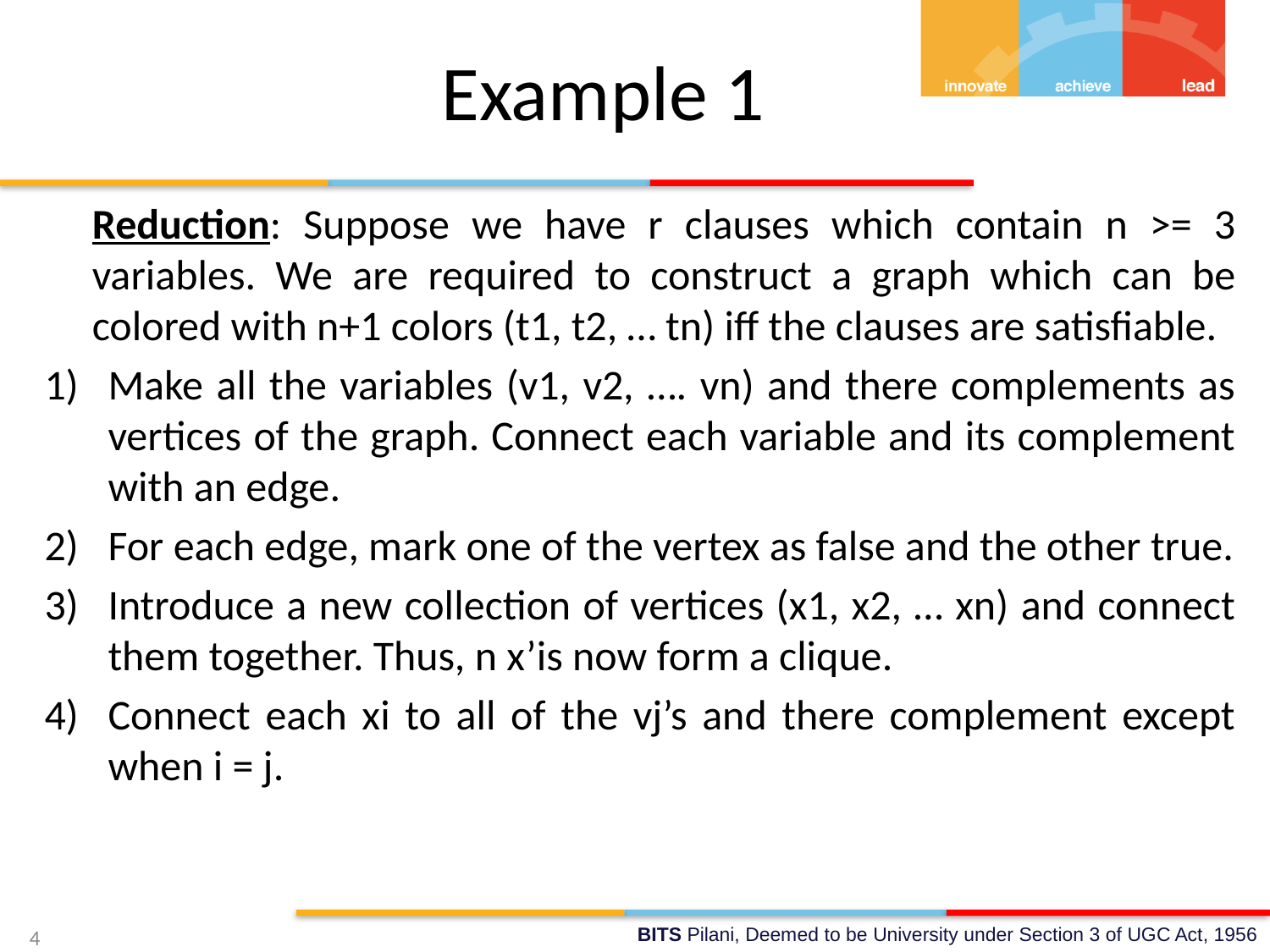

# Example 1
	Reduction: Suppose we have r clauses which contain n >= 3 variables. We are required to construct a graph which can be colored with n+1 colors (t1, t2, … tn) iff the clauses are satisfiable.
Make all the variables (v1, v2, …. vn) and there complements as vertices of the graph. Connect each variable and its complement with an edge.
For each edge, mark one of the vertex as false and the other true.
Introduce a new collection of vertices (x1, x2, … xn) and connect them together. Thus, n x’is now form a clique.
Connect each xi to all of the vj’s and there complement except when i = j.
4